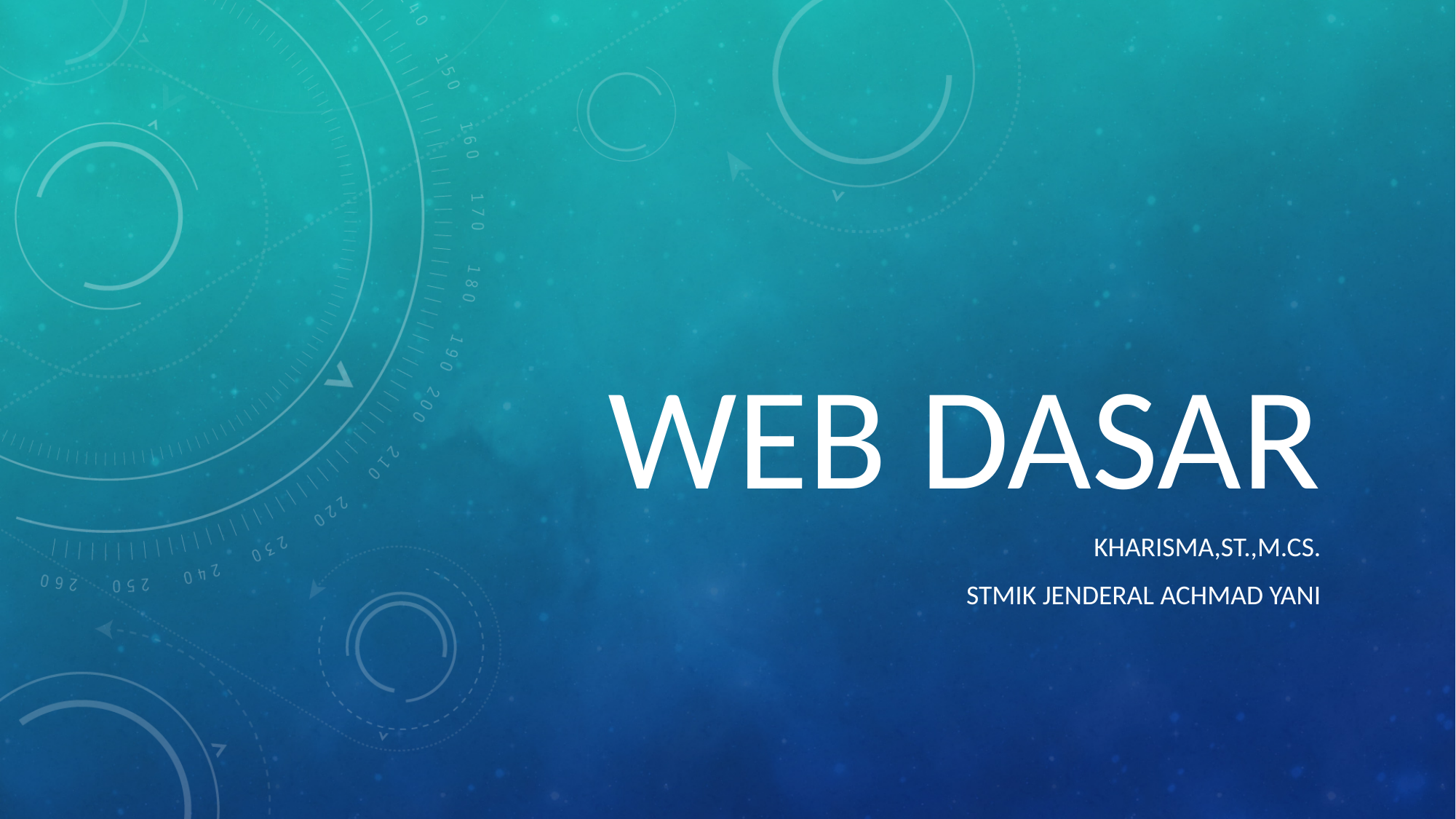

# WEB DASAR
Kharisma,ST.,M.Cs.
STMIK Jenderal achmad yani